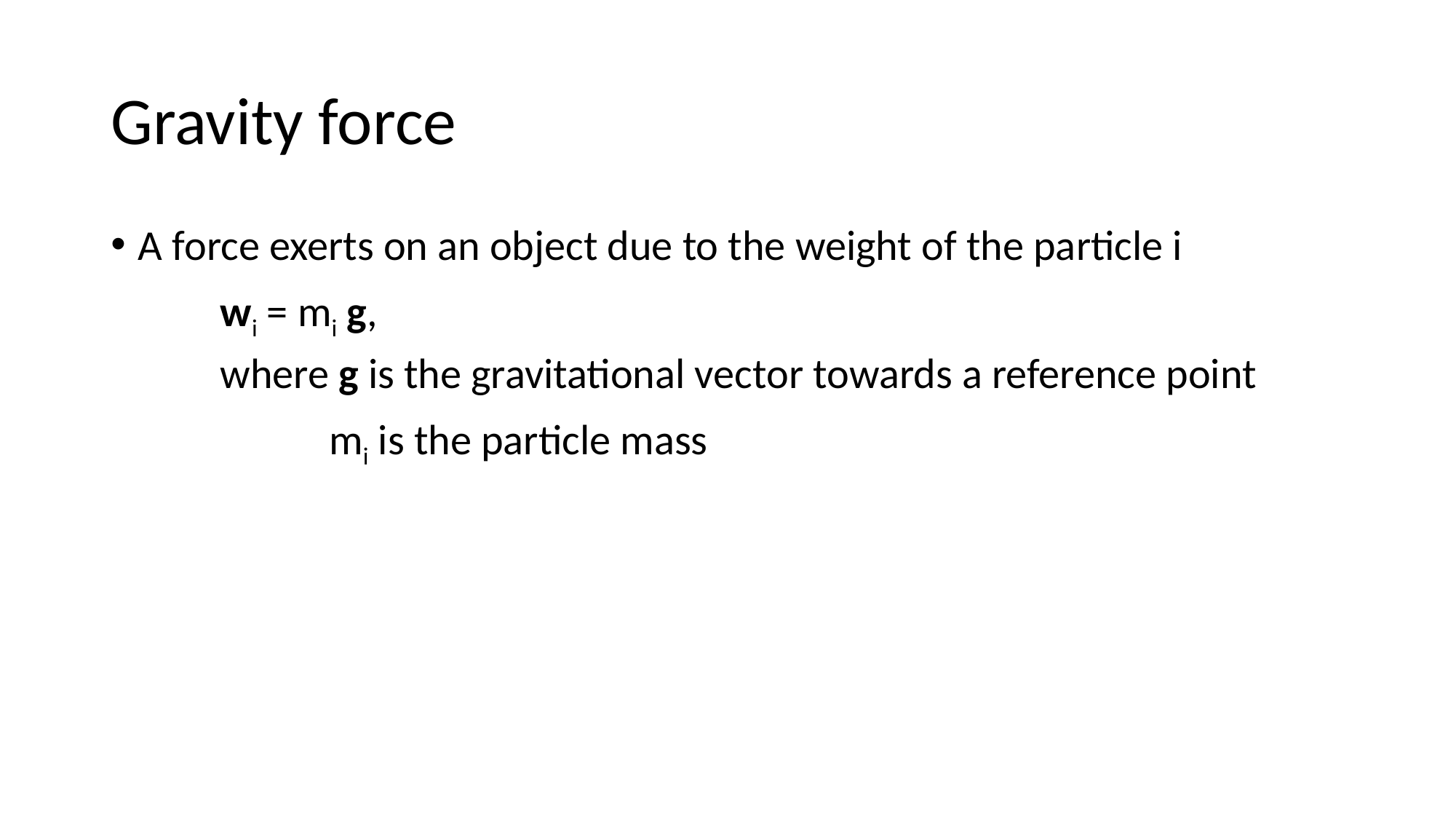

# Gravity force
A force exerts on an object due to the weight of the particle i
	wi = mi g,
	where g is the gravitational vector towards a reference point
		mi is the particle mass